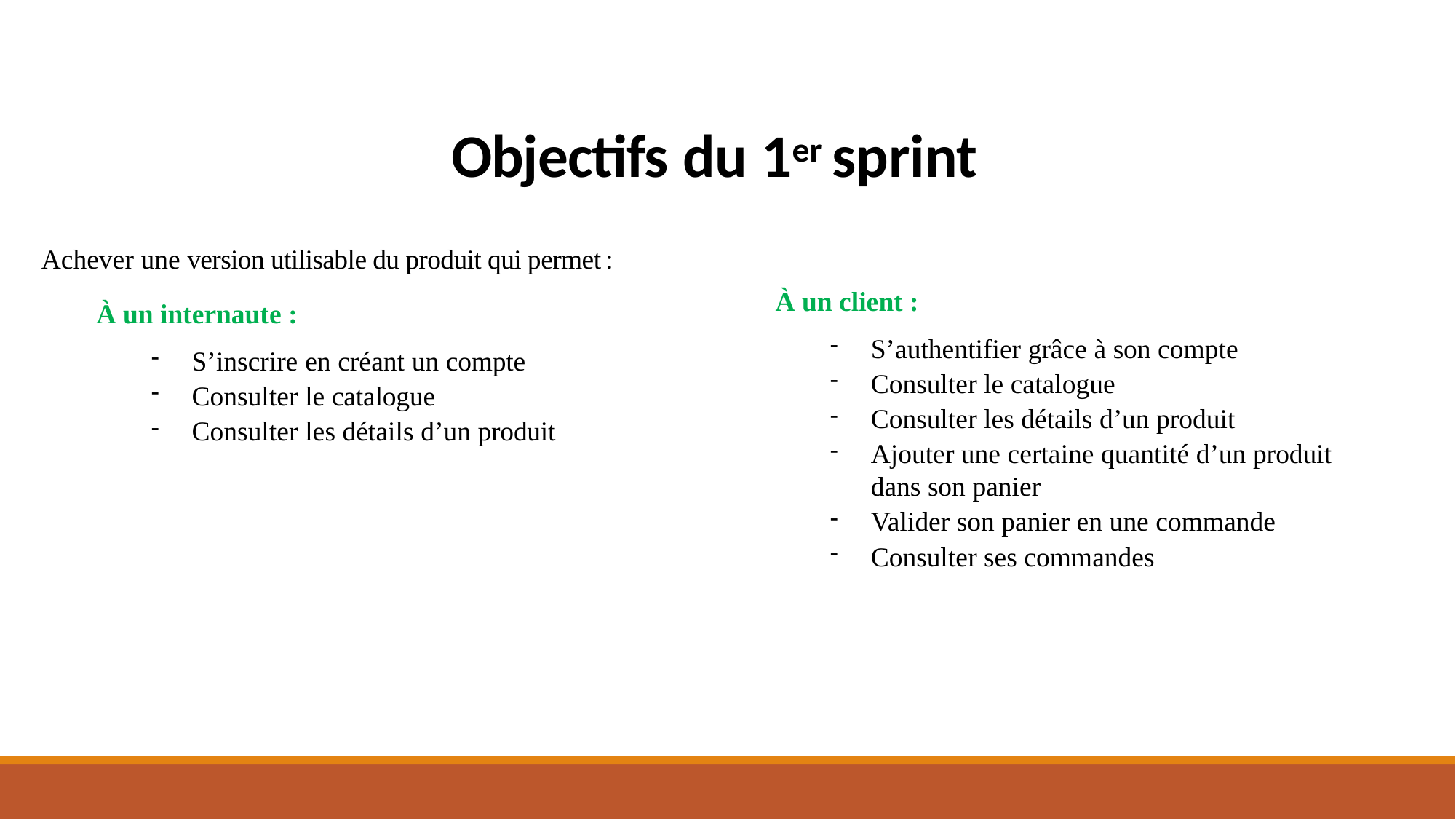

# Objectifs du 1er sprint
Achever une version utilisable du produit qui permet :
À un internaute :
S’inscrire en créant un compte
Consulter le catalogue
Consulter les détails d’un produit

À un client :
S’authentifier grâce à son compte
Consulter le catalogue
Consulter les détails d’un produit
Ajouter une certaine quantité d’un produit dans son panier
Valider son panier en une commande
Consulter ses commandes